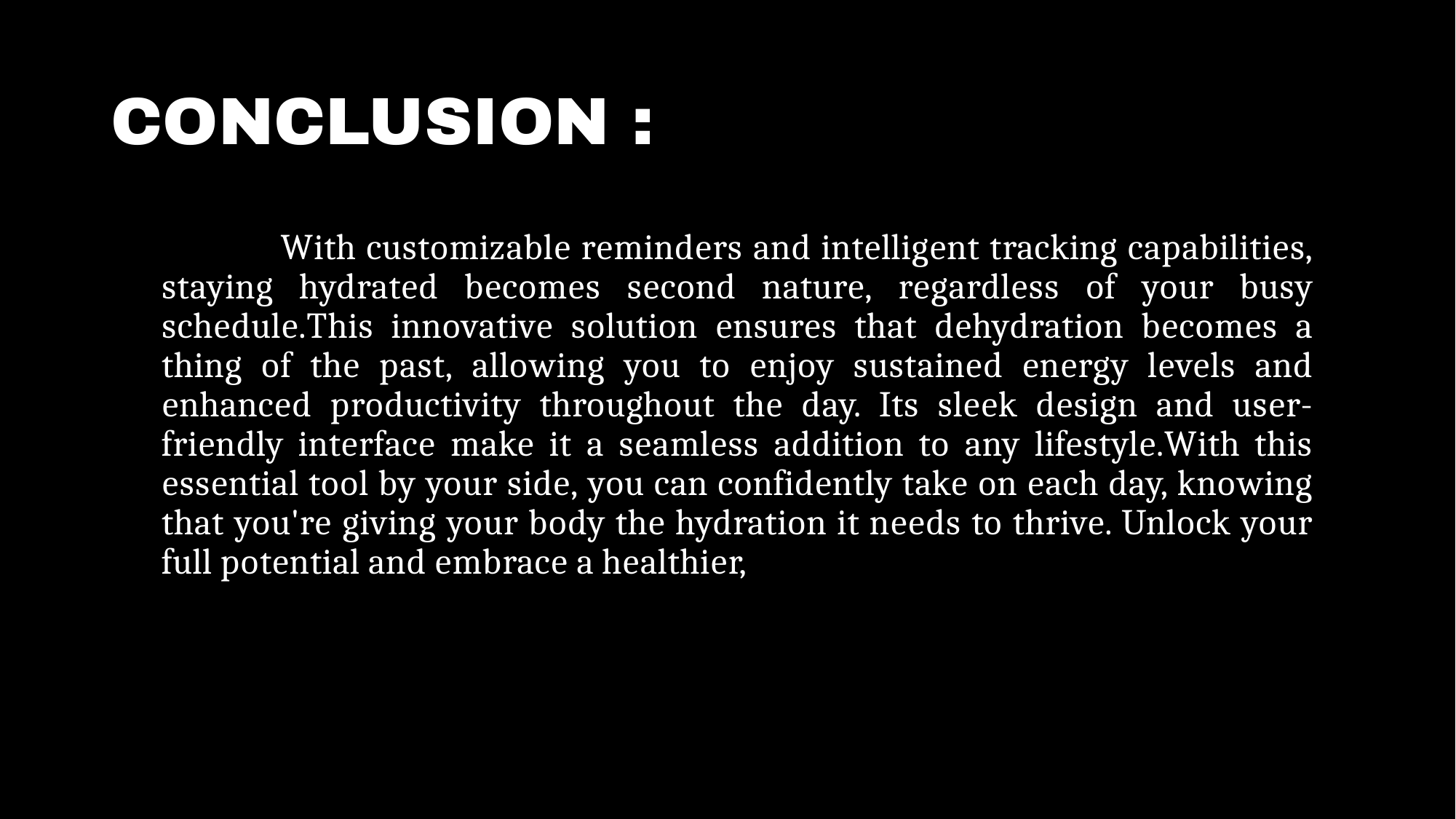

# CONCLUSION :
            With customizable reminders and intelligent tracking capabilities, staying hydrated becomes second nature, regardless of your busy schedule.This innovative solution ensures that dehydration becomes a thing of the past, allowing you to enjoy sustained energy levels and enhanced productivity throughout the day. Its sleek design and user-friendly interface make it a seamless addition to any lifestyle.With this essential tool by your side, you can confidently take on each day, knowing that you're giving your body the hydration it needs to thrive. Unlock your full potential and embrace a healthier,